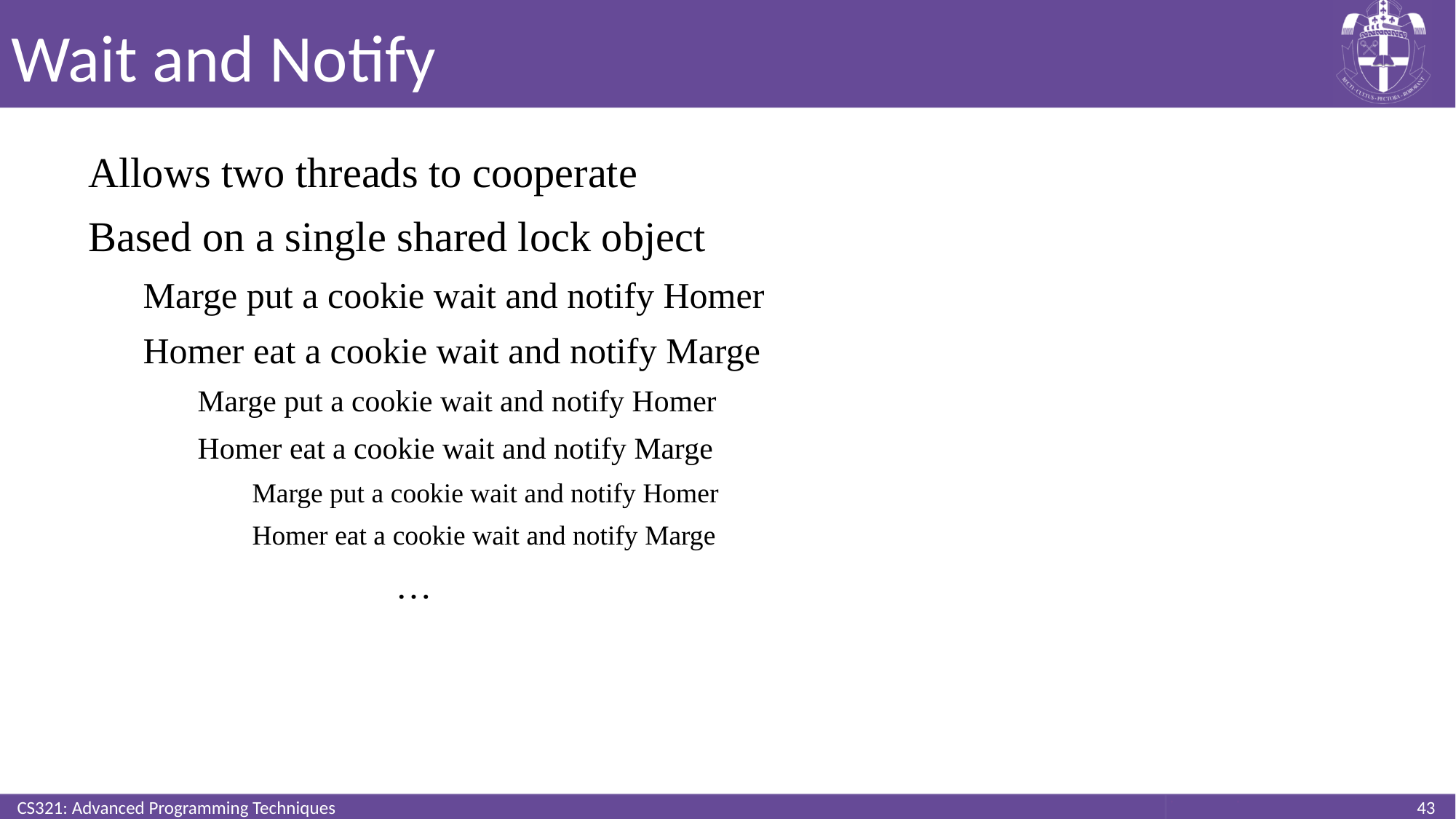

# Wait and Notify
Allows two threads to cooperate
Based on a single shared lock object
Marge put a cookie wait and notify Homer
Homer eat a cookie wait and notify Marge
Marge put a cookie wait and notify Homer
Homer eat a cookie wait and notify Marge
Marge put a cookie wait and notify Homer
Homer eat a cookie wait and notify Marge
			…
CS321: Advanced Programming Techniques
43